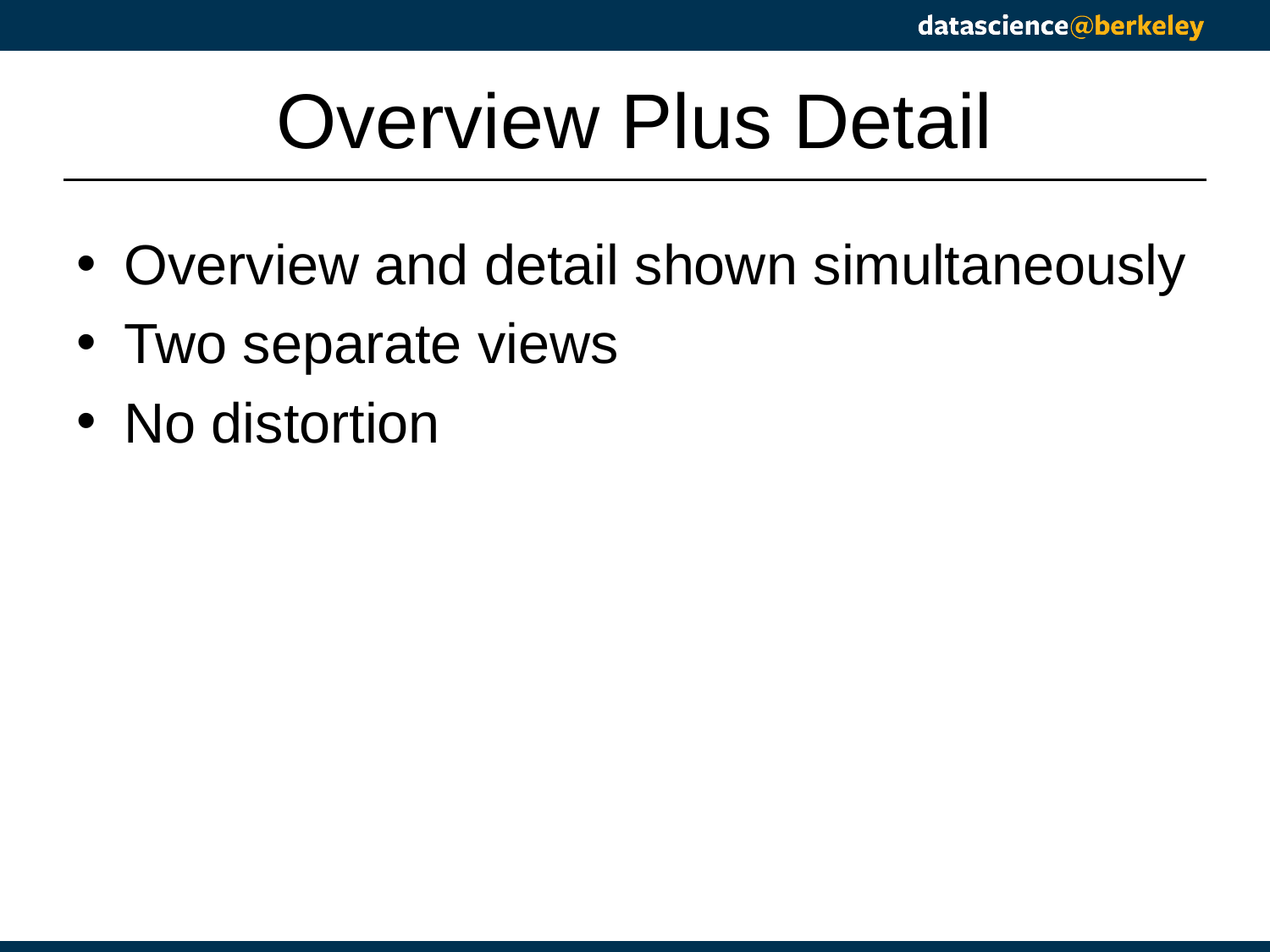

# Overview Plus Detail
Overview and detail shown simultaneously
Two separate views
No distortion